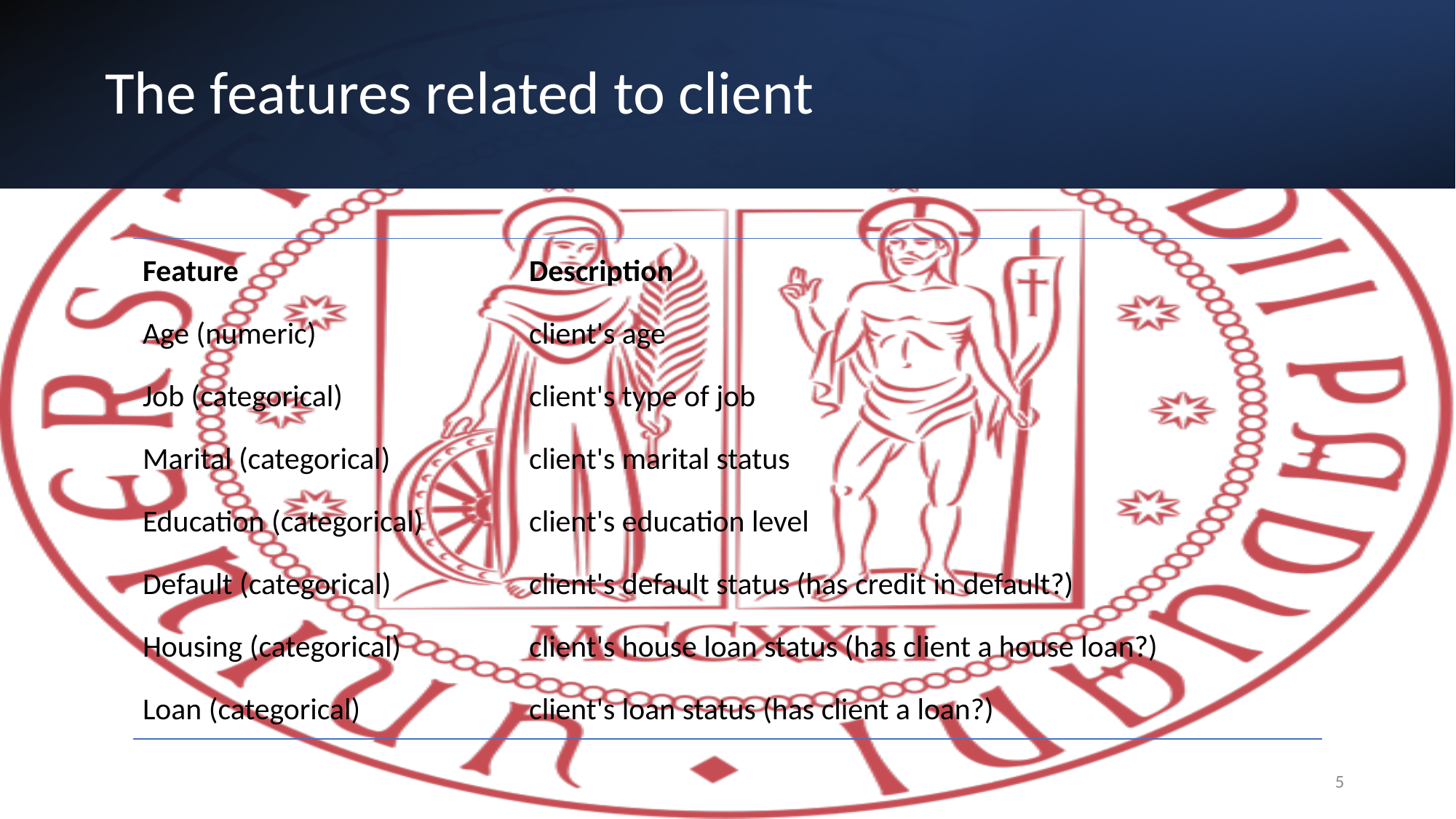

# The features related to client
| Feature | Description |
| --- | --- |
| Age (numeric) | client's age |
| Job (categorical) | client's type of job |
| Marital (categorical) | client's marital status |
| Education (categorical) | client's education level |
| Default (categorical) | client's default status (has credit in default?) |
| Housing (categorical) | client's house loan status (has client a house loan?) |
| Loan (categorical) | client's loan status (has client a loan?) |
5